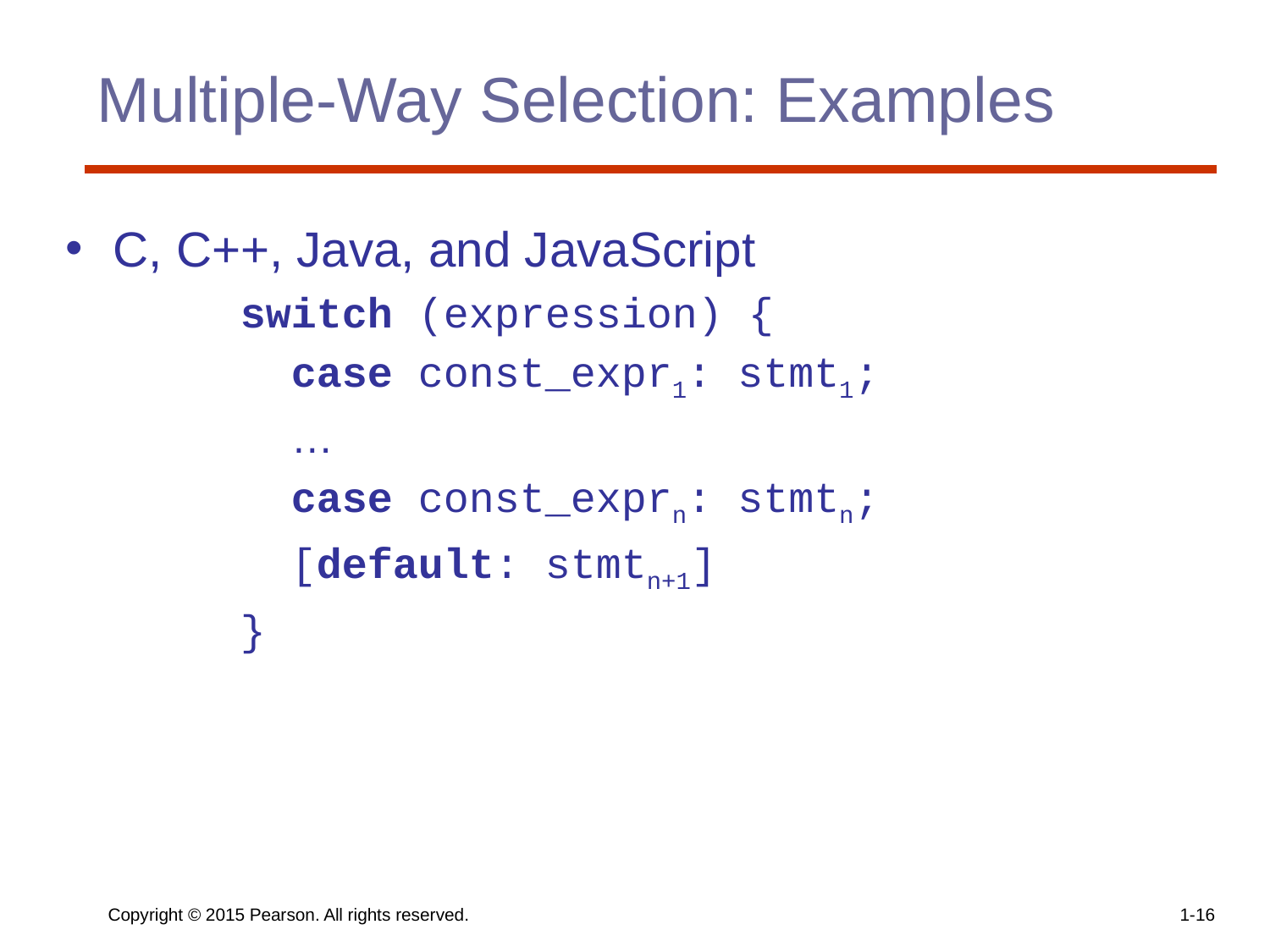

# Multiple-Way Selection: Examples
C, C++, Java, and JavaScript
		switch (expression) {
		  case const_expr1: stmt1;
		  …
		  case const_exprn: stmtn;
		  [default: stmtn+1]
		}
Copyright © 2015 Pearson. All rights reserved.
1-16